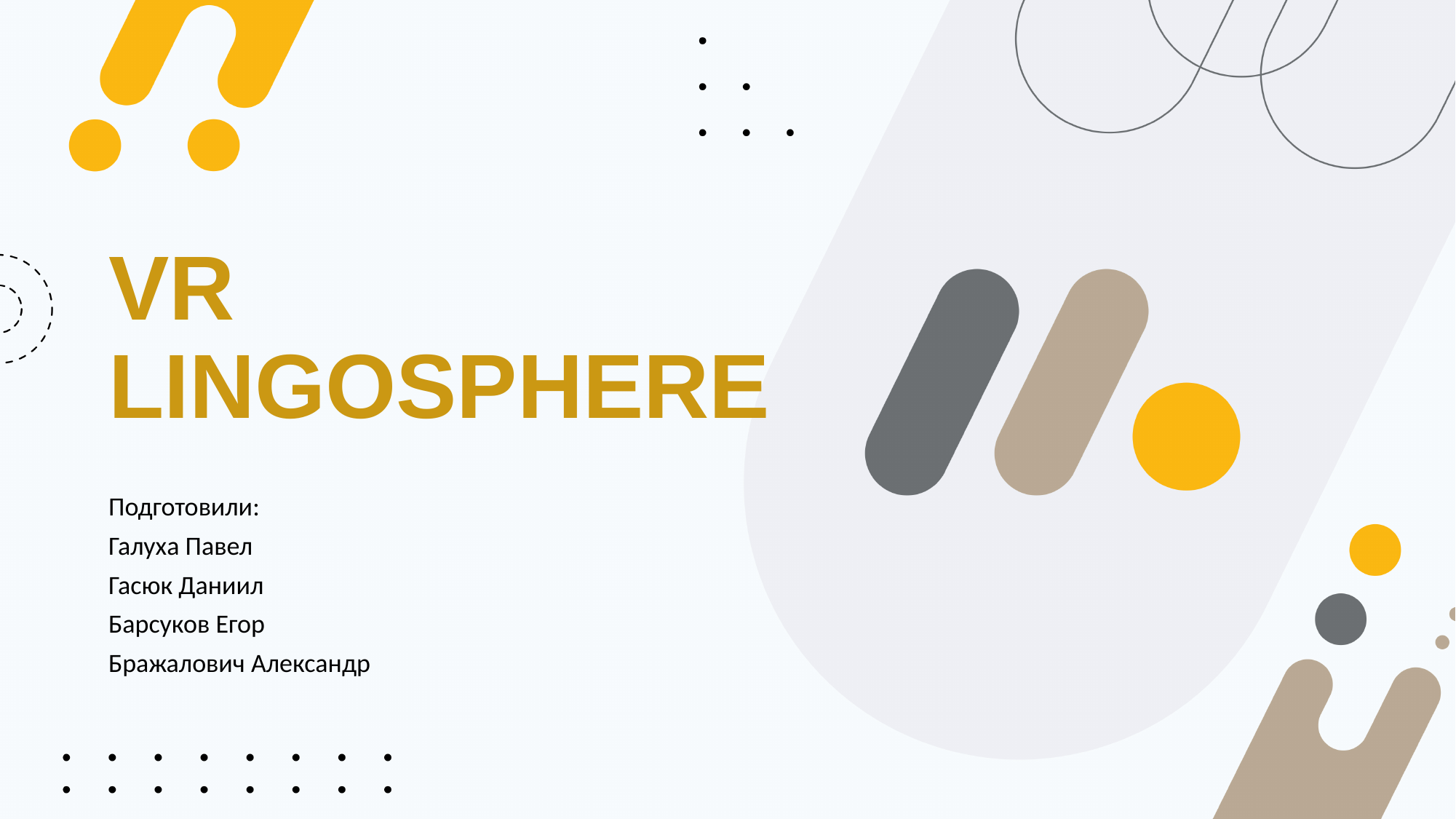

# VR LINGOSPHERE
Подготовили:
Галуха Павел
Гасюк Даниил
Барсуков Егор
Бражалович Александр